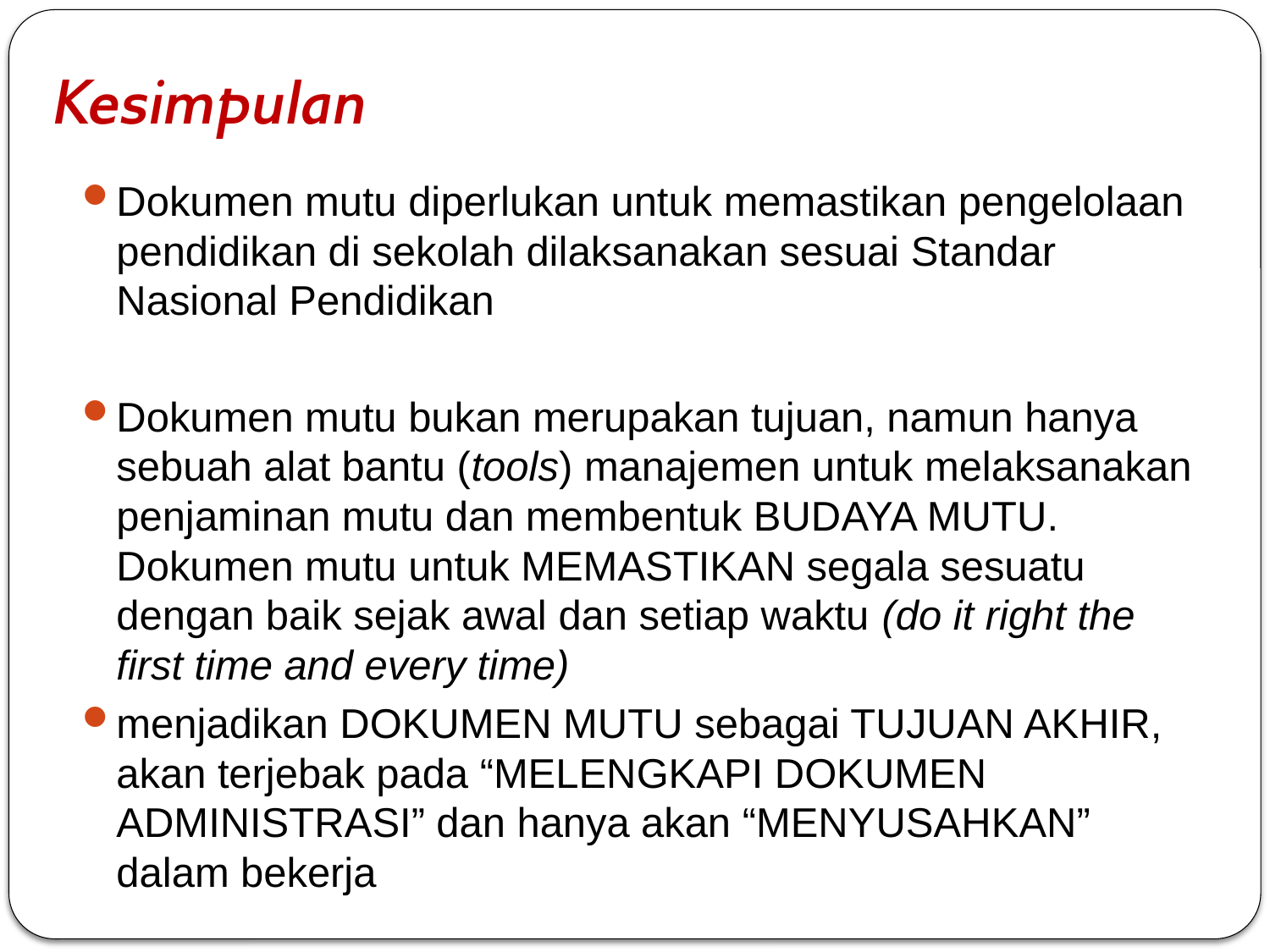

# Kesimpulan
Dokumen mutu diperlukan untuk memastikan pengelolaan pendidikan di sekolah dilaksanakan sesuai Standar Nasional Pendidikan

Dokumen mutu bukan merupakan tujuan, namun hanya sebuah alat bantu (tools) manajemen untuk melaksanakan penjaminan mutu dan membentuk BUDAYA MUTU. Dokumen mutu untuk MEMASTIKAN segala sesuatu dengan baik sejak awal dan setiap waktu (do it right the first time and every time)
menjadikan DOKUMEN MUTU sebagai TUJUAN AKHIR, akan terjebak pada “MELENGKAPI DOKUMEN ADMINISTRASI” dan hanya akan “MENYUSAHKAN” dalam bekerja